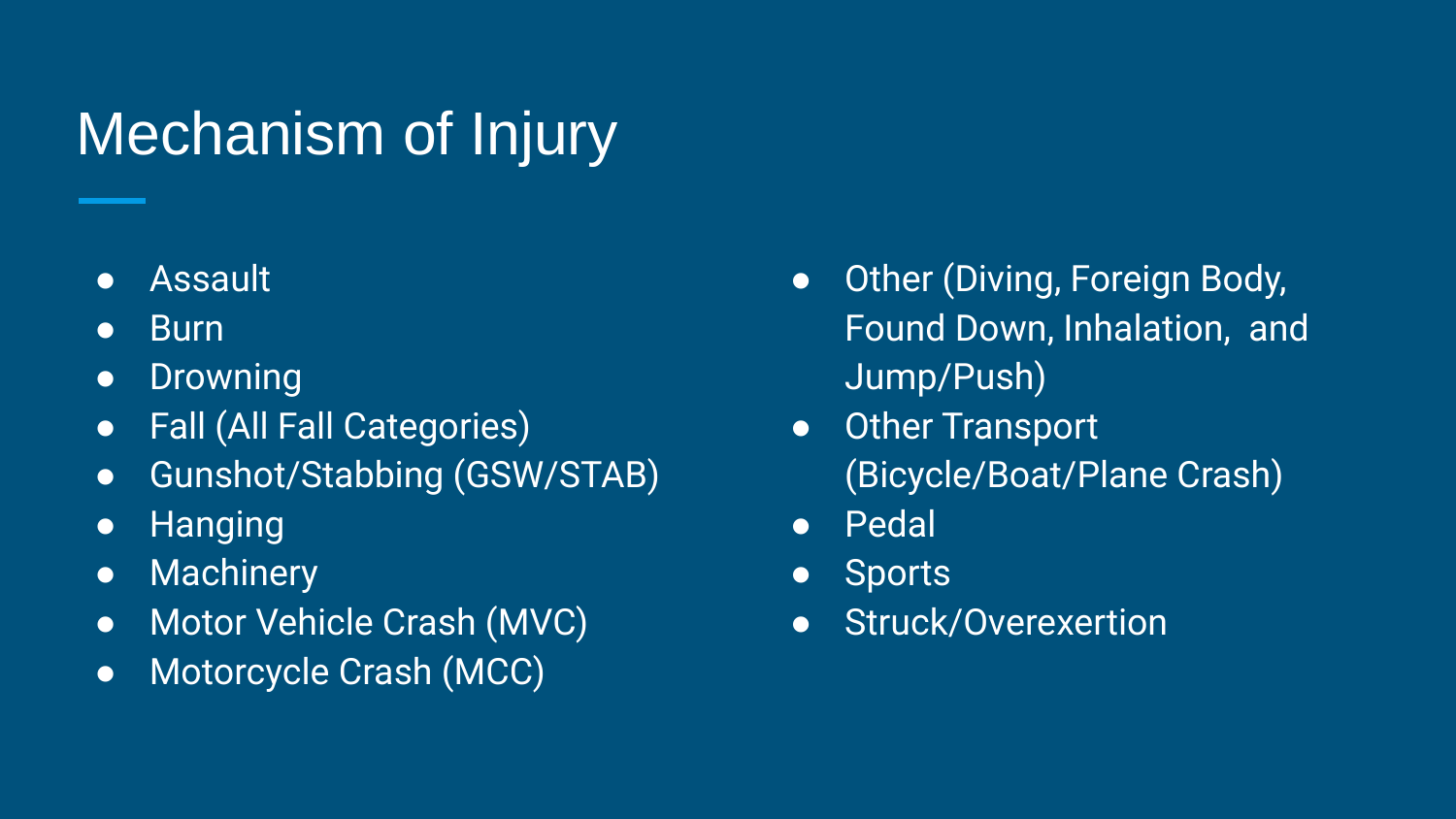

# Mechanism of Injury
Assault
Burn
Drowning
Fall (All Fall Categories)
Gunshot/Stabbing (GSW/STAB)
Hanging
Machinery
Motor Vehicle Crash (MVC)
Motorcycle Crash (MCC)
Other (Diving, Foreign Body, Found Down, Inhalation,  and Jump/Push)
Other Transport (Bicycle/Boat/Plane Crash)
Pedal
Sports
Struck/Overexertion